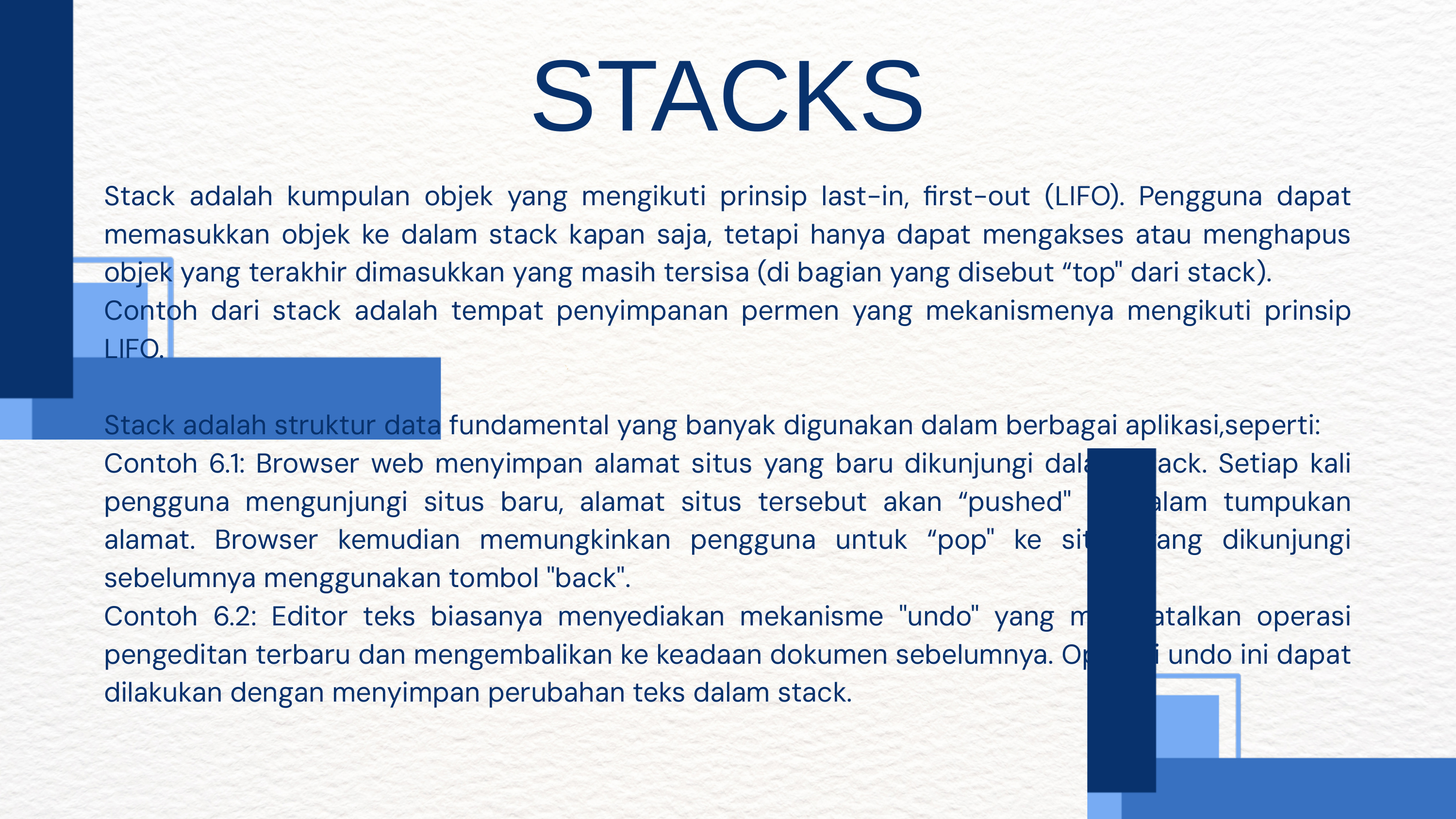

STACKS
Stack adalah kumpulan objek yang mengikuti prinsip last-in, first-out (LIFO). Pengguna dapat memasukkan objek ke dalam stack kapan saja, tetapi hanya dapat mengakses atau menghapus objek yang terakhir dimasukkan yang masih tersisa (di bagian yang disebut “top" dari stack).
Contoh dari stack adalah tempat penyimpanan permen yang mekanismenya mengikuti prinsip LIFO.

Stack adalah struktur data fundamental yang banyak digunakan dalam berbagai aplikasi,seperti:
Contoh 6.1: Browser web menyimpan alamat situs yang baru dikunjungi dalam stack. Setiap kali pengguna mengunjungi situs baru, alamat situs tersebut akan “pushed" ke dalam tumpukan alamat. Browser kemudian memungkinkan pengguna untuk “pop" ke situs yang dikunjungi sebelumnya menggunakan tombol "back".
Contoh 6.2: Editor teks biasanya menyediakan mekanisme "undo" yang membatalkan operasi pengeditan terbaru dan mengembalikan ke keadaan dokumen sebelumnya. Operasi undo ini dapat dilakukan dengan menyimpan perubahan teks dalam stack.